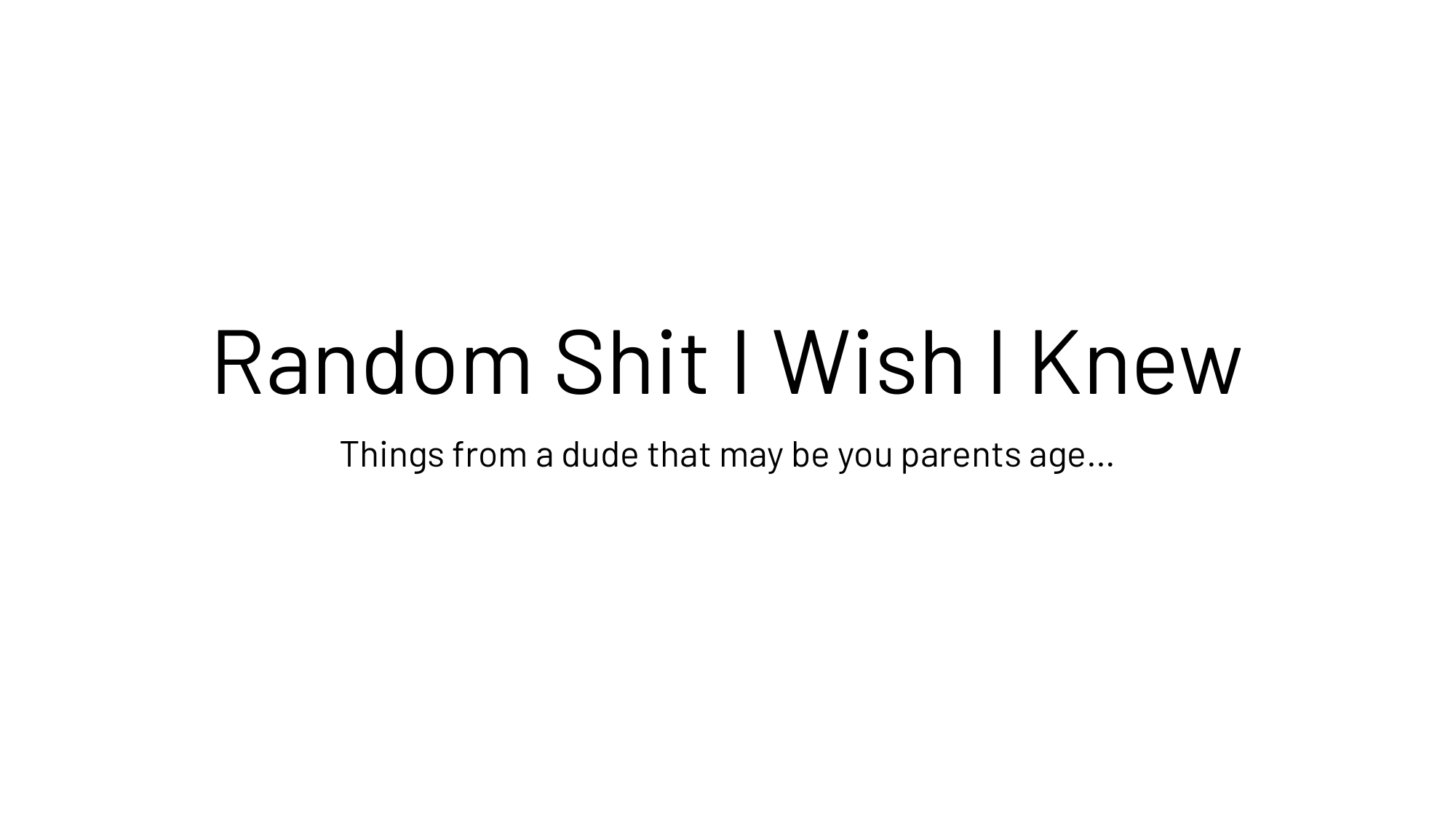

# Random Shit I Wish I Knew
Things from a dude that may be you parents age…